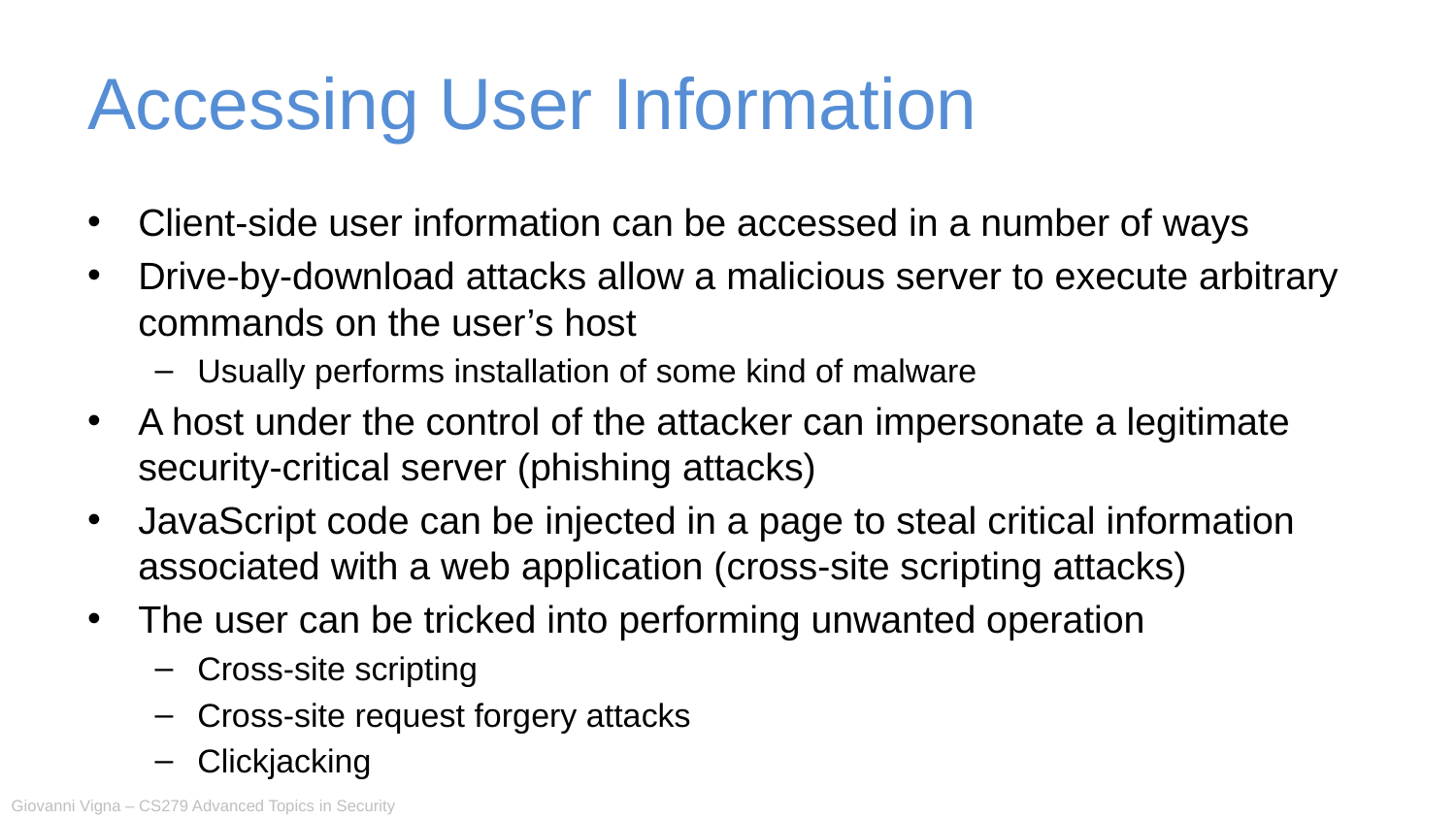

# Accessing User Information
Client-side user information can be accessed in a number of ways
Drive-by-download attacks allow a malicious server to execute arbitrary commands on the user’s host
Usually performs installation of some kind of malware
A host under the control of the attacker can impersonate a legitimate security-critical server (phishing attacks)
JavaScript code can be injected in a page to steal critical information associated with a web application (cross-site scripting attacks)
The user can be tricked into performing unwanted operation
Cross-site scripting
Cross-site request forgery attacks
Clickjacking